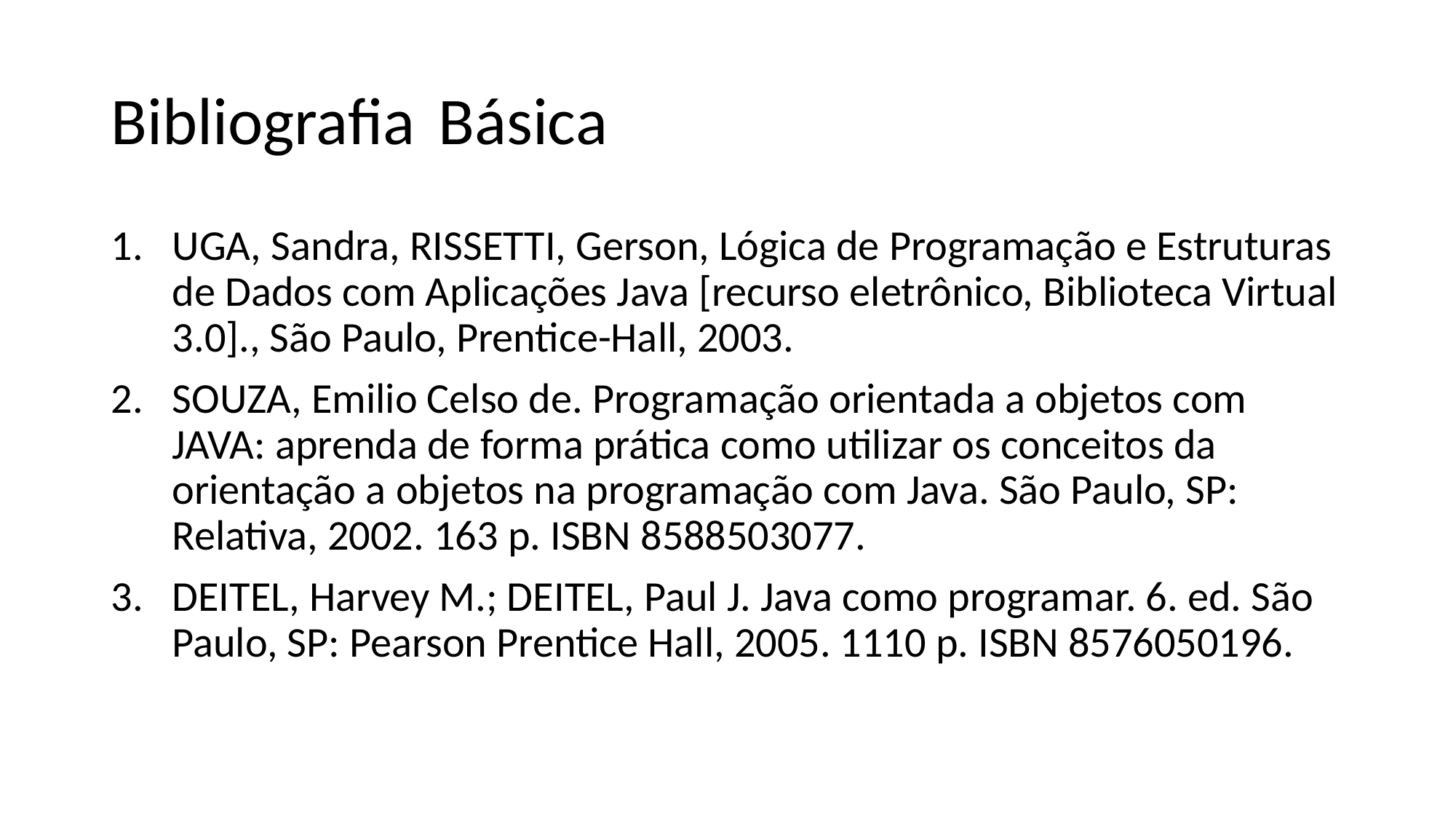

# Bibliografia	Básica
UGA, Sandra, RISSETTI, Gerson, Lógica de Programação e Estruturas de Dados com Aplicações Java [recurso eletrônico, Biblioteca Virtual 3.0]., São Paulo, Prentice-Hall, 2003.
SOUZA, Emilio Celso de. Programação orientada a objetos com JAVA: aprenda de forma prática como utilizar os conceitos da orientação a objetos na programação com Java. São Paulo, SP: Relativa, 2002. 163 p. ISBN 8588503077.
DEITEL, Harvey M.; DEITEL, Paul J. Java como programar. 6. ed. São Paulo, SP: Pearson Prentice Hall, 2005. 1110 p. ISBN 8576050196.